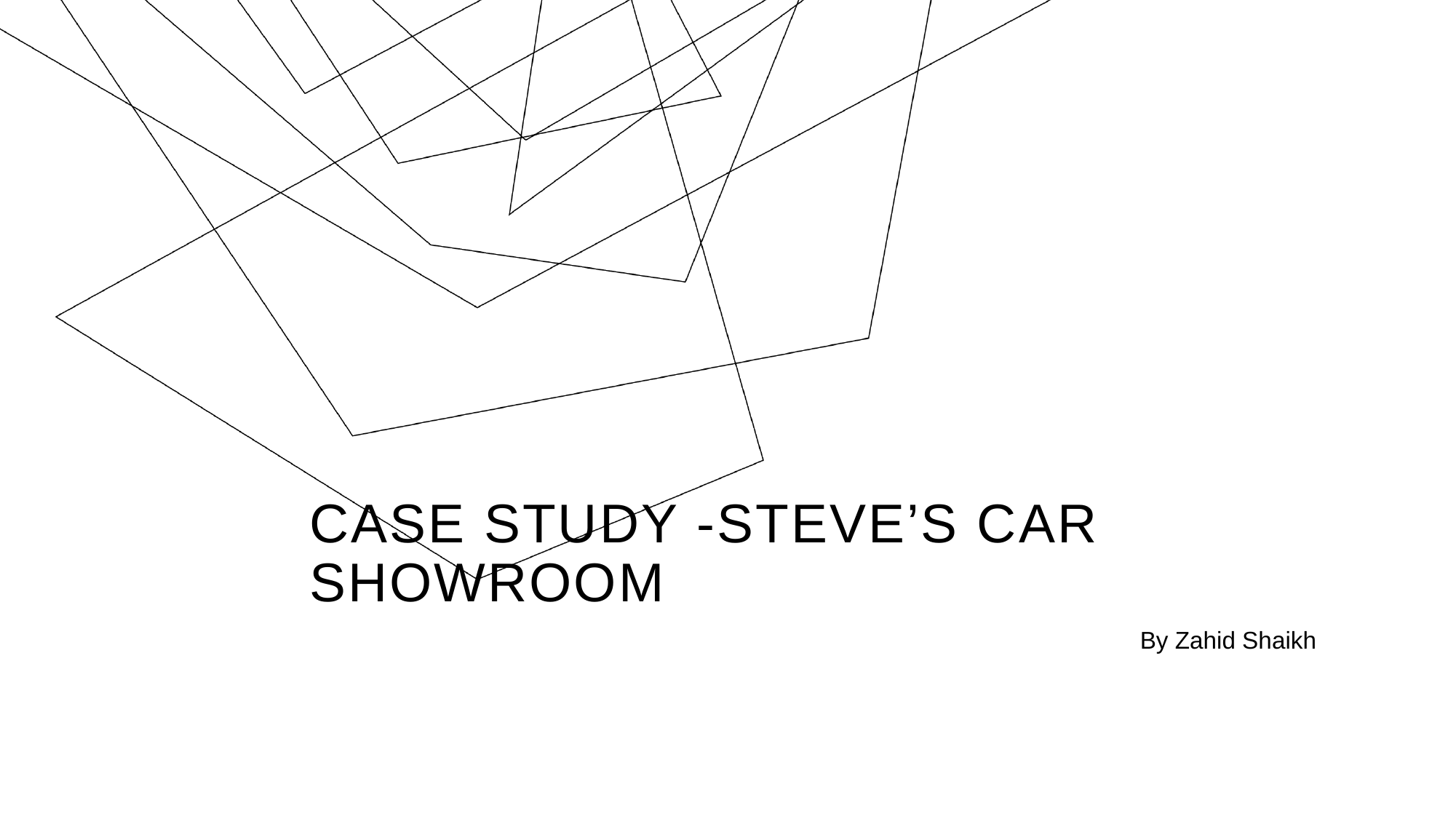

# Case study -Steve’s car Showroom
By Zahid Shaikh